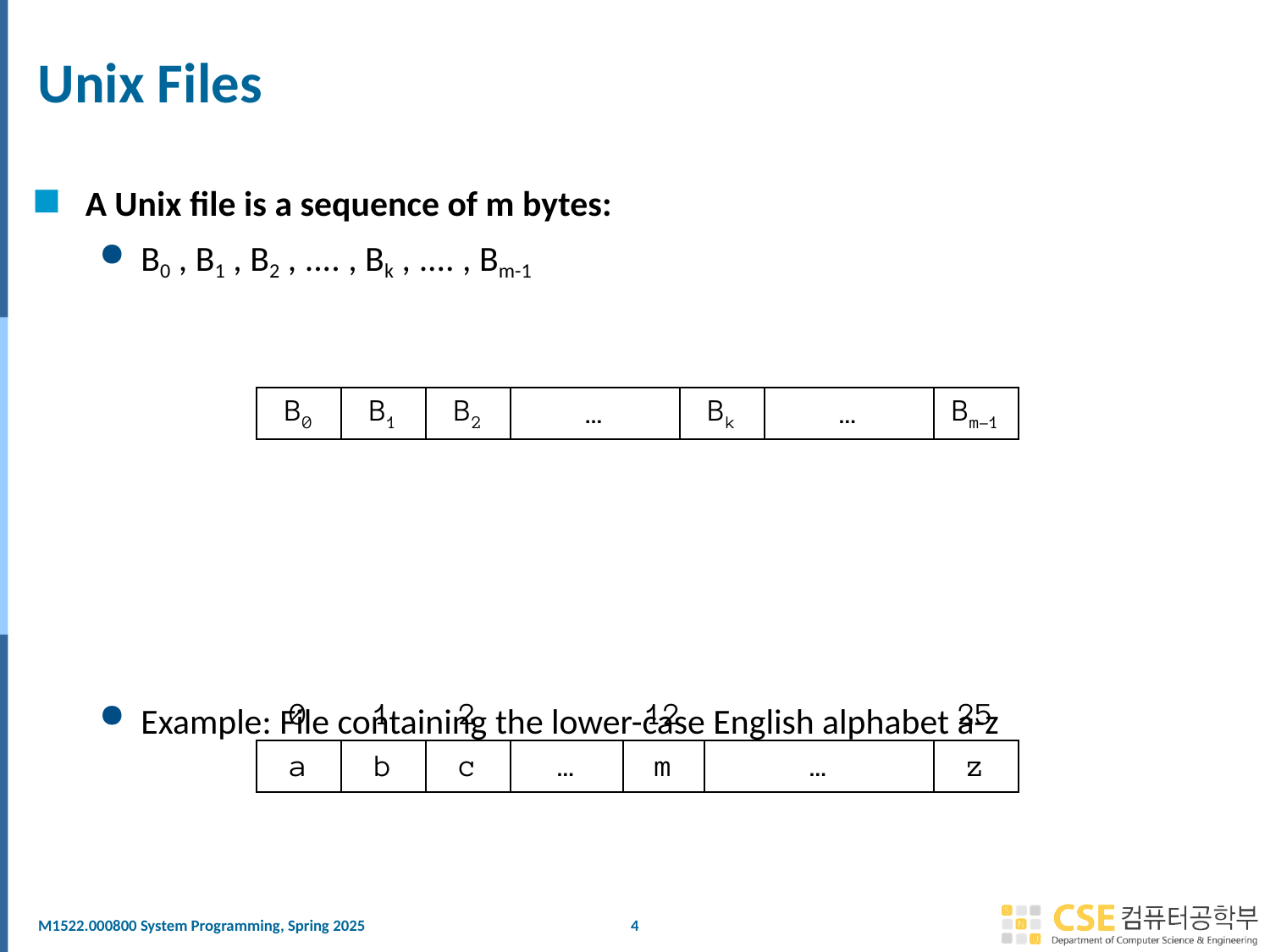

# Unix Files
A Unix file is a sequence of m bytes:
B0 , B1 , B2 , .... , Bk , .... , Bm-1

Example: File containing the lower-case English alphabet a-z

| B0 | B1 | B2 | … | Bk | … | Bm-1 |
| --- | --- | --- | --- | --- | --- | --- |
| 0 | 1 | 2 |  | 12 |  | 25 |
| --- | --- | --- | --- | --- | --- | --- |
| a | b | c | … | m | … | z |